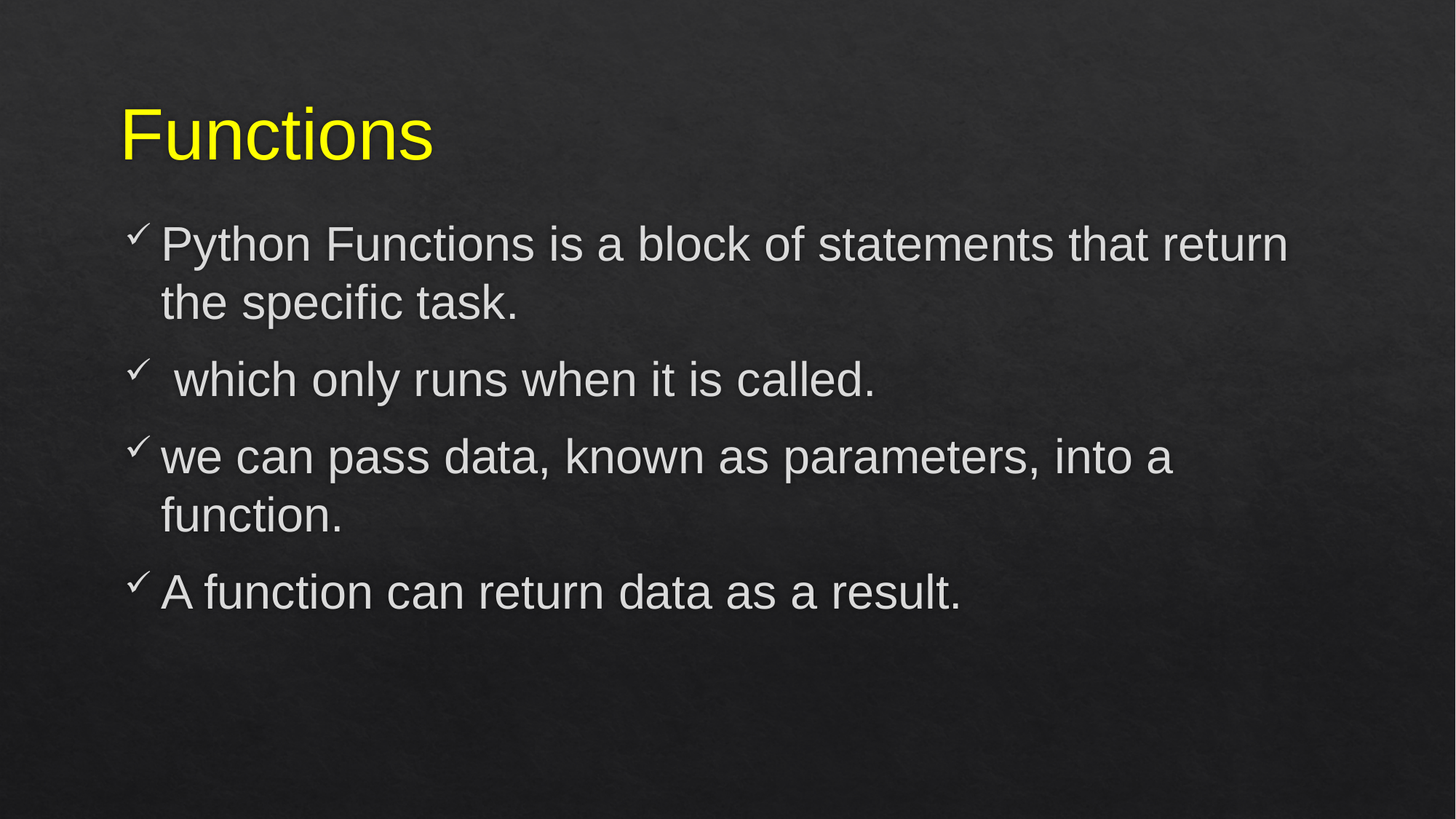

# Functions
Python Functions is a block of statements that return the specific task.
 which only runs when it is called.
we can pass data, known as parameters, into a function.
A function can return data as a result.